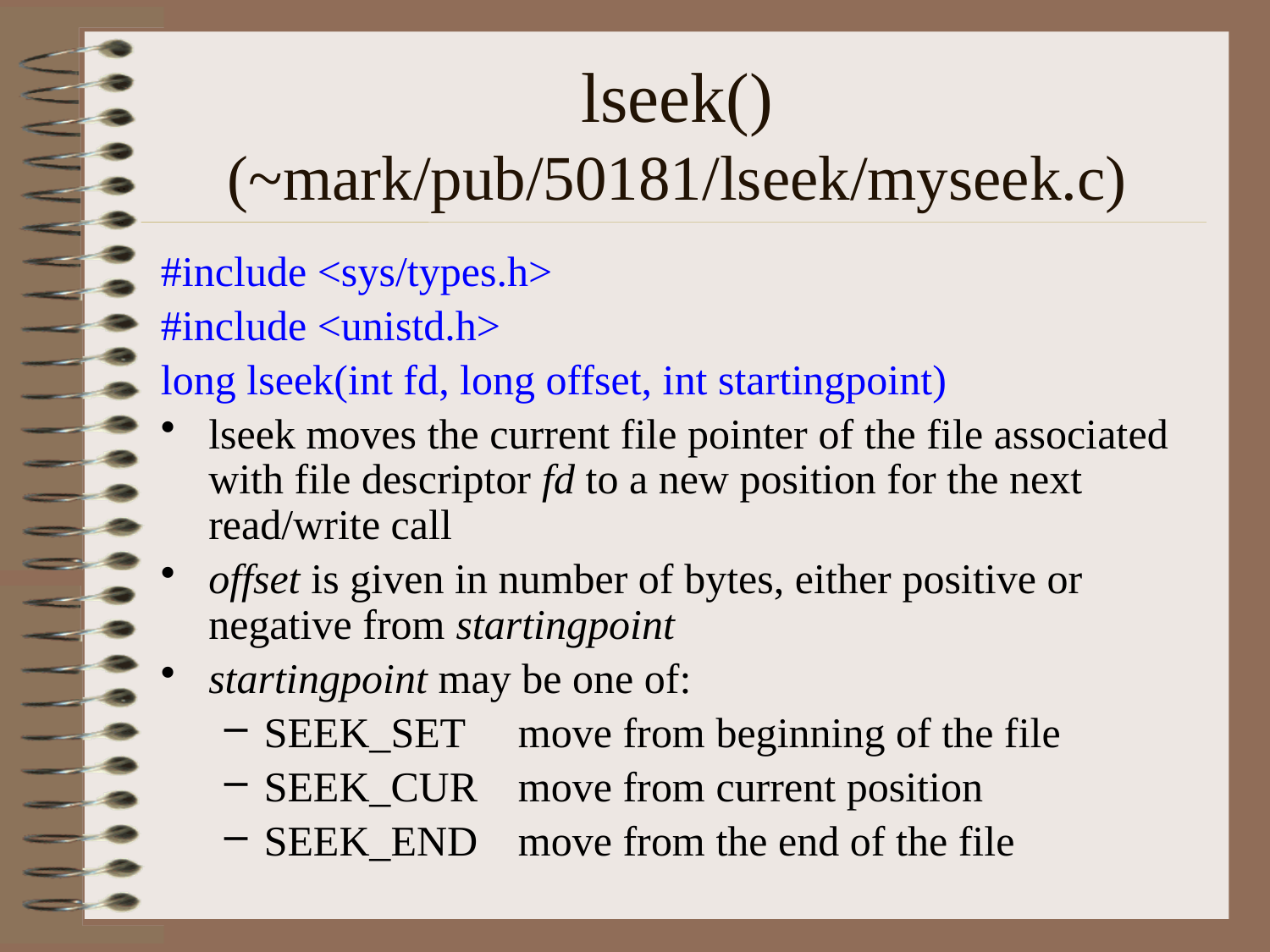

# lseek() (~mark/pub/50181/lseek/myseek.c)
#include <sys/types.h>
#include <unistd.h>
long lseek(int fd, long offset, int startingpoint)
lseek moves the current file pointer of the file associated with file descriptor fd to a new position for the next read/write call
offset is given in number of bytes, either positive or negative from startingpoint
startingpoint may be one of:
SEEK_SET	move from beginning of the file
SEEK_CUR	move from current position
SEEK_END	move from the end of the file